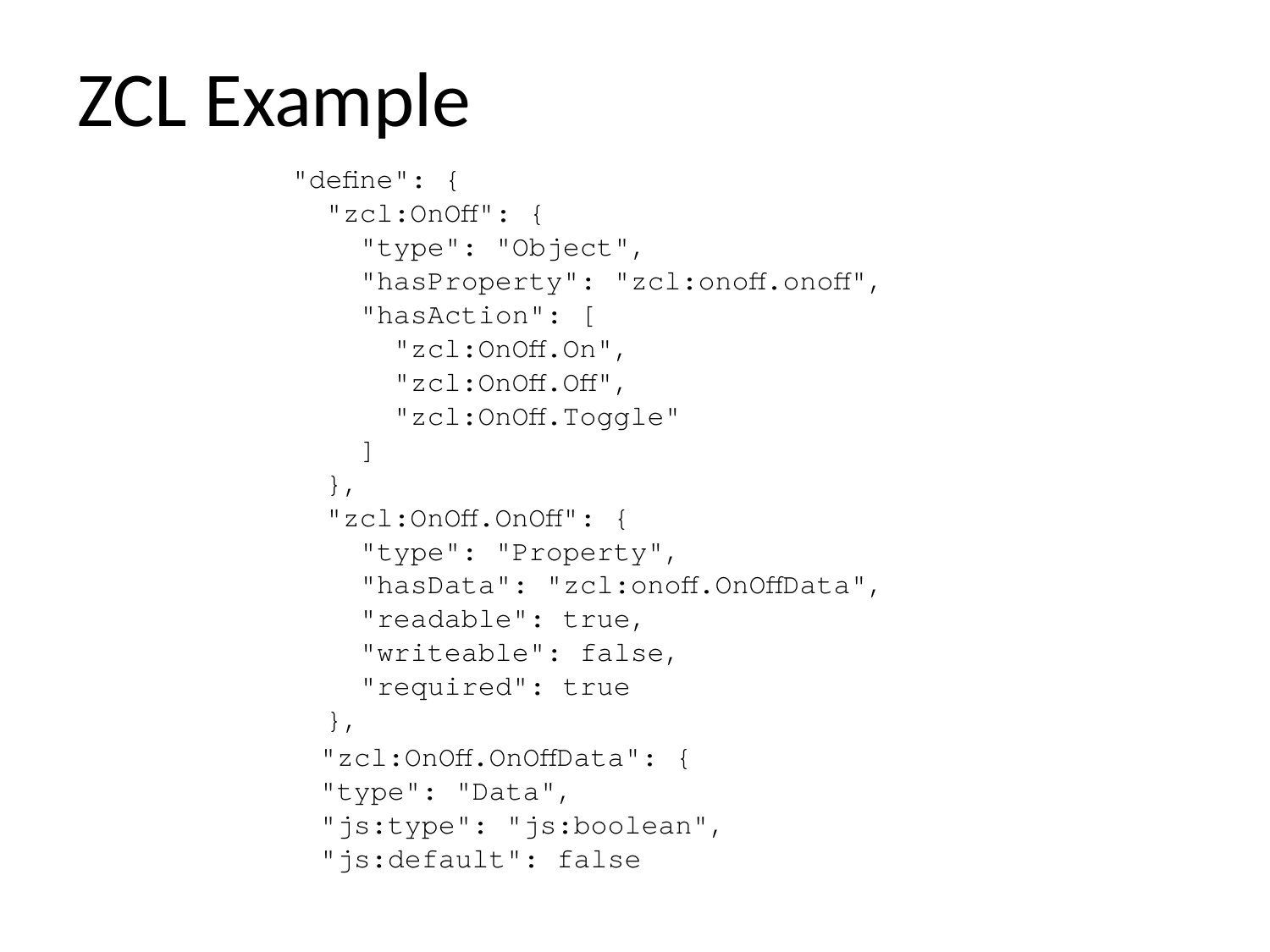

# ZCL Example
"define": {
  "zcl:OnOff": {
    "type": "Object",
    "hasProperty": "zcl:onoff.onoff",
    "hasAction": [
      "zcl:OnOff.On",
      "zcl:OnOff.Off",
      "zcl:OnOff.Toggle"
    ]
  },
  "zcl:OnOff.OnOff": {
    "type": "Property",
    "hasData": "zcl:onoff.OnOffData",
    "readable": true,
    "writeable": false,
    "required": true
  },
"zcl:OnOff.OnOffData": {
"type": "Data",
"js:type": "js:boolean",
"js:default": false